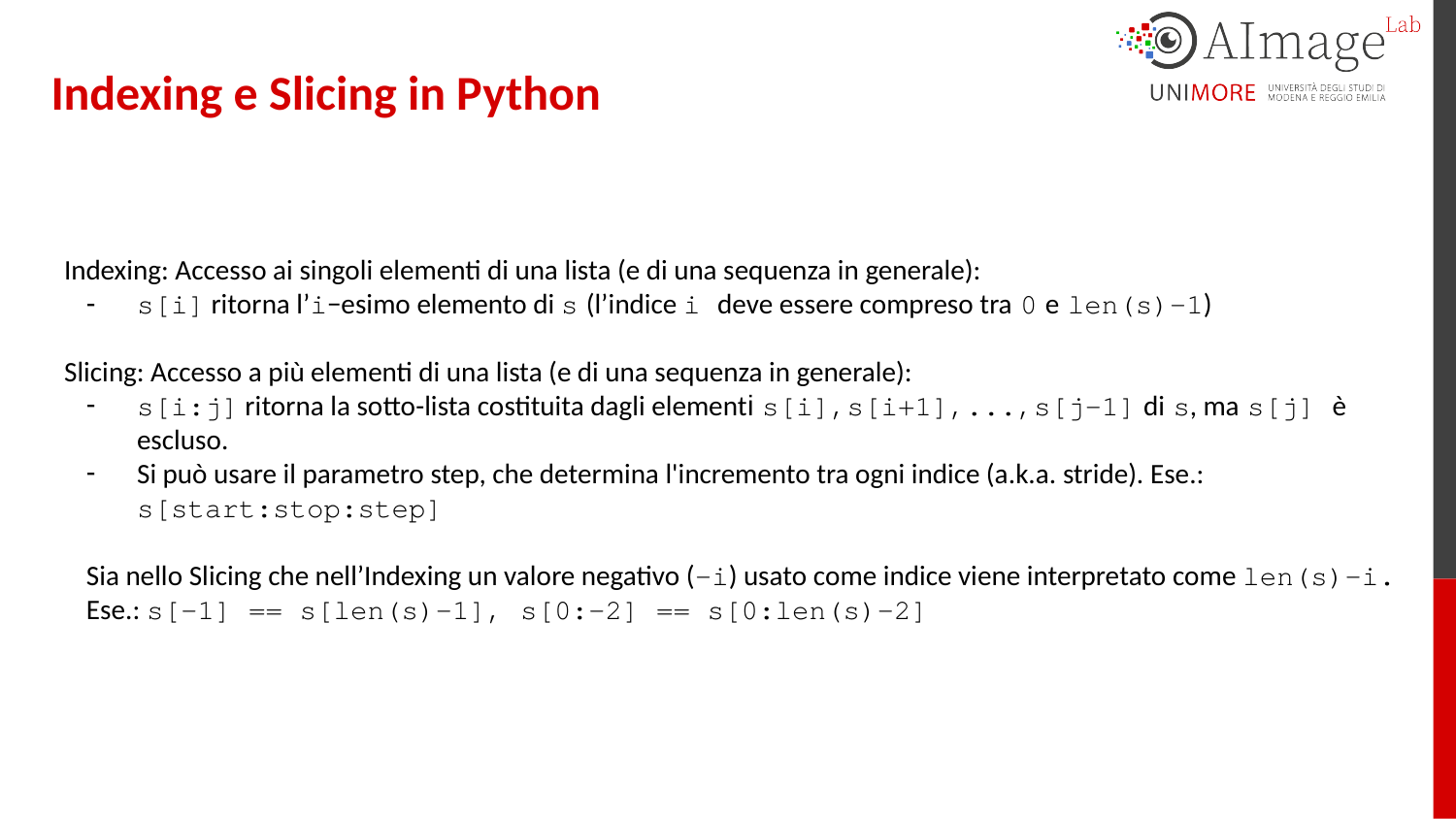

# Indexing e Slicing in Python
Indexing: Accesso ai singoli elementi di una lista (e di una sequenza in generale):
s[i] ritorna l’i−esimo elemento di s (l’indice i deve essere compreso tra 0 e len(s)-1)

Slicing: Accesso a più elementi di una lista (e di una sequenza in generale):
s[i:j] ritorna la sotto-lista costituita dagli elementi s[i],s[i+1],...,s[j-1] di s, ma s[j] è escluso.
Si può usare il parametro step, che determina l'incremento tra ogni indice (a.k.a. stride). Ese.: s[start:stop:step]

Sia nello Slicing che nell’Indexing un valore negativo (-i) usato come indice viene interpretato come len(s)-i. Ese.: s[-1] == s[len(s)-1], s[0:-2] == s[0:len(s)-2]